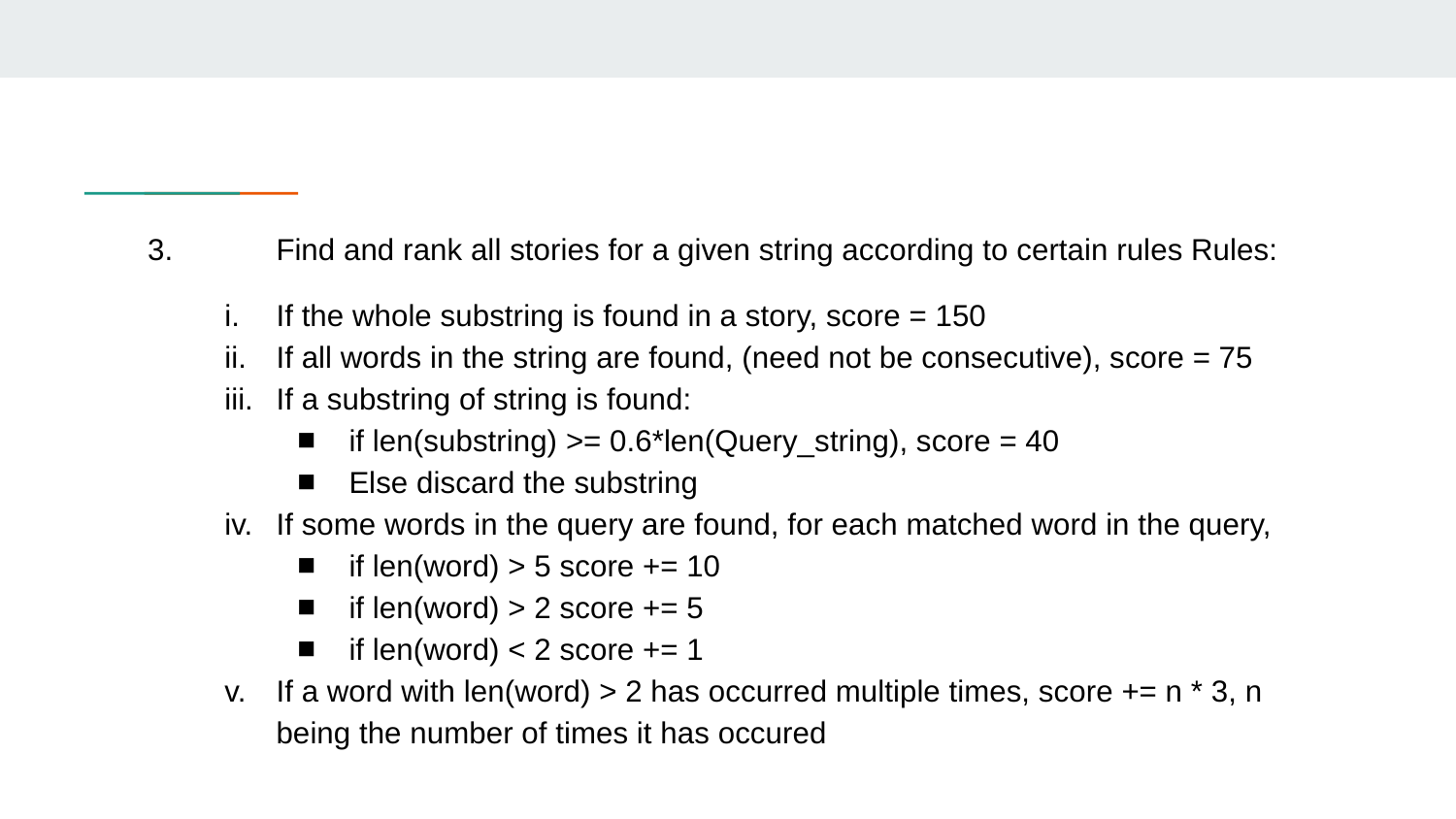

# 3.	Find and rank all stories for a given string according to certain rules Rules:
If the whole substring is found in a story, score = 150
If all words in the string are found, (need not be consecutive), score = 75
If a substring of string is found:
if len(substring) >= 0.6*len(Query_string), score = 40
Else discard the substring
If some words in the query are found, for each matched word in the query,
if len(word) > 5 score += 10
if len(word) > 2 score += 5
if len(word) < 2 score += 1
If a word with len(word) > 2 has occurred multiple times, score += n * 3, n being the number of times it has occured